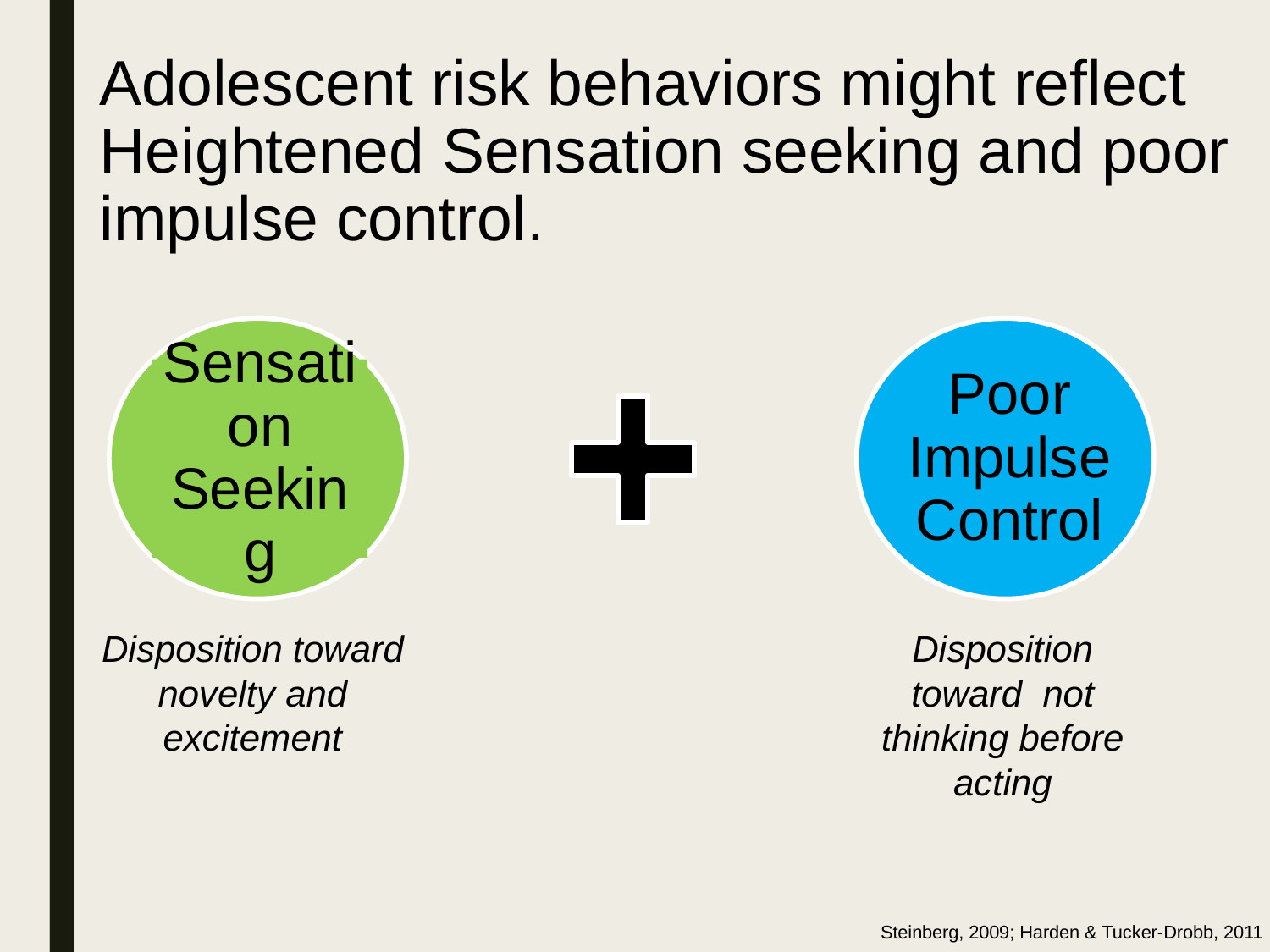

# Adolescent risk behaviors might reflect Heightened Sensation seeking and poor impulse control.

Sensation Seeking

Poor Impulse Control

Disposition toward  not thinking before acting
Disposition toward novelty and excitement
Steinberg, 2009; Harden & Tucker-Drobb, 2011